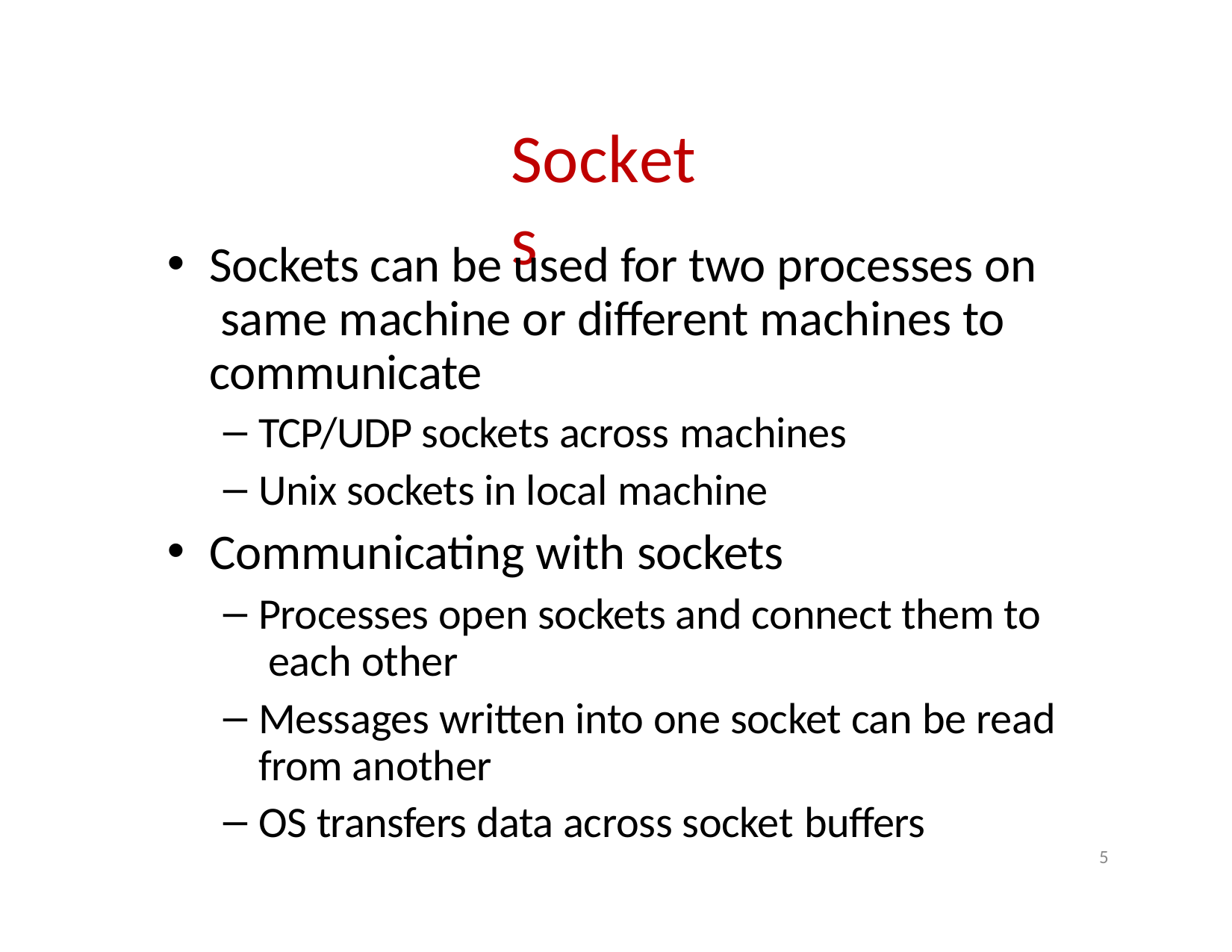

# Sockets
Sockets can be used for two processes on  same machine or different machines to  communicate
TCP/UDP sockets across machines
Unix sockets in local machine
Communicating with sockets
Processes open sockets and connect them to  each other
Messages written into one socket can be read  from another
OS transfers data across socket buffers
5